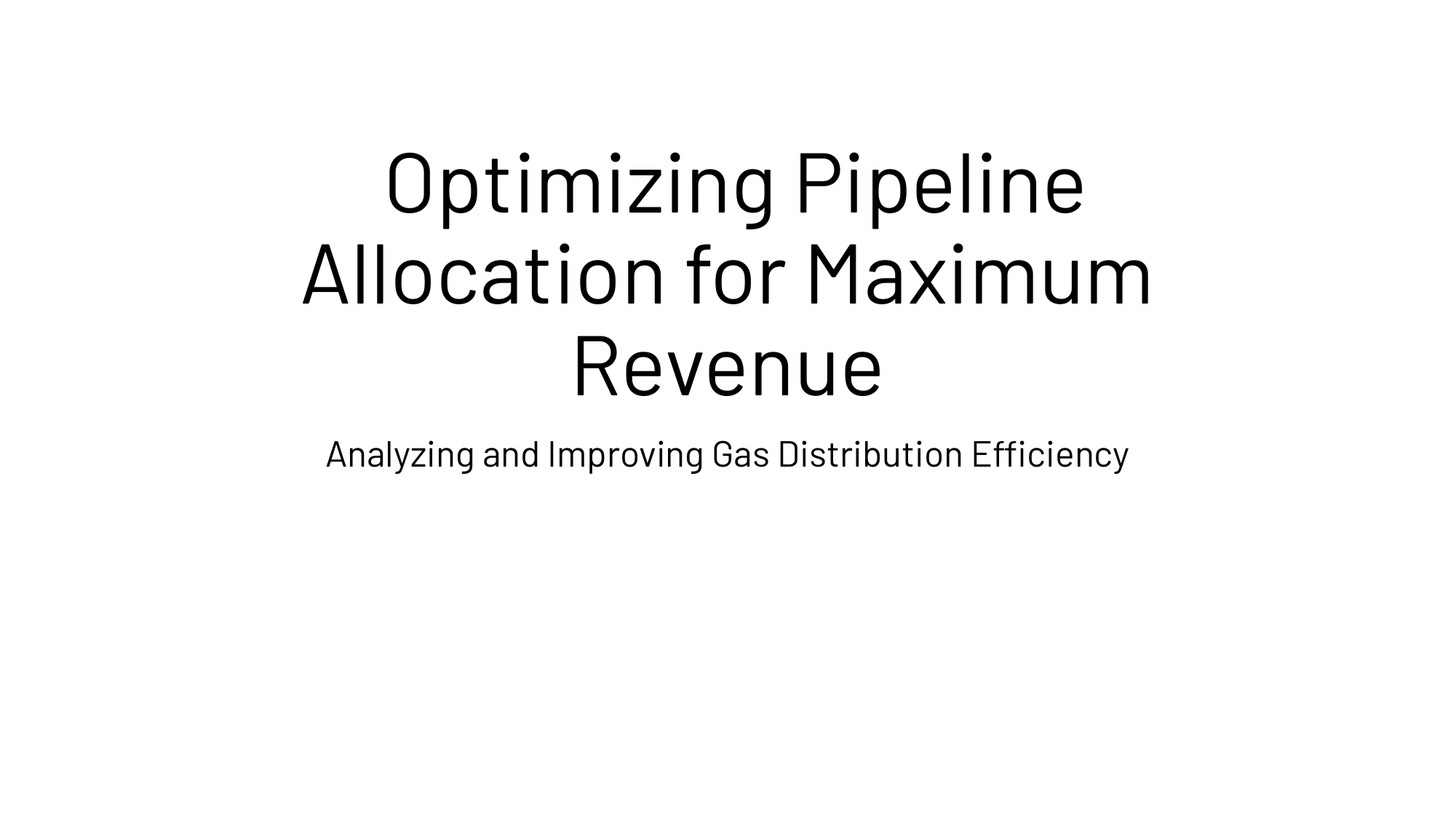

# Optimizing Pipeline Allocation for Maximum Revenue
Analyzing and Improving Gas Distribution Efficiency